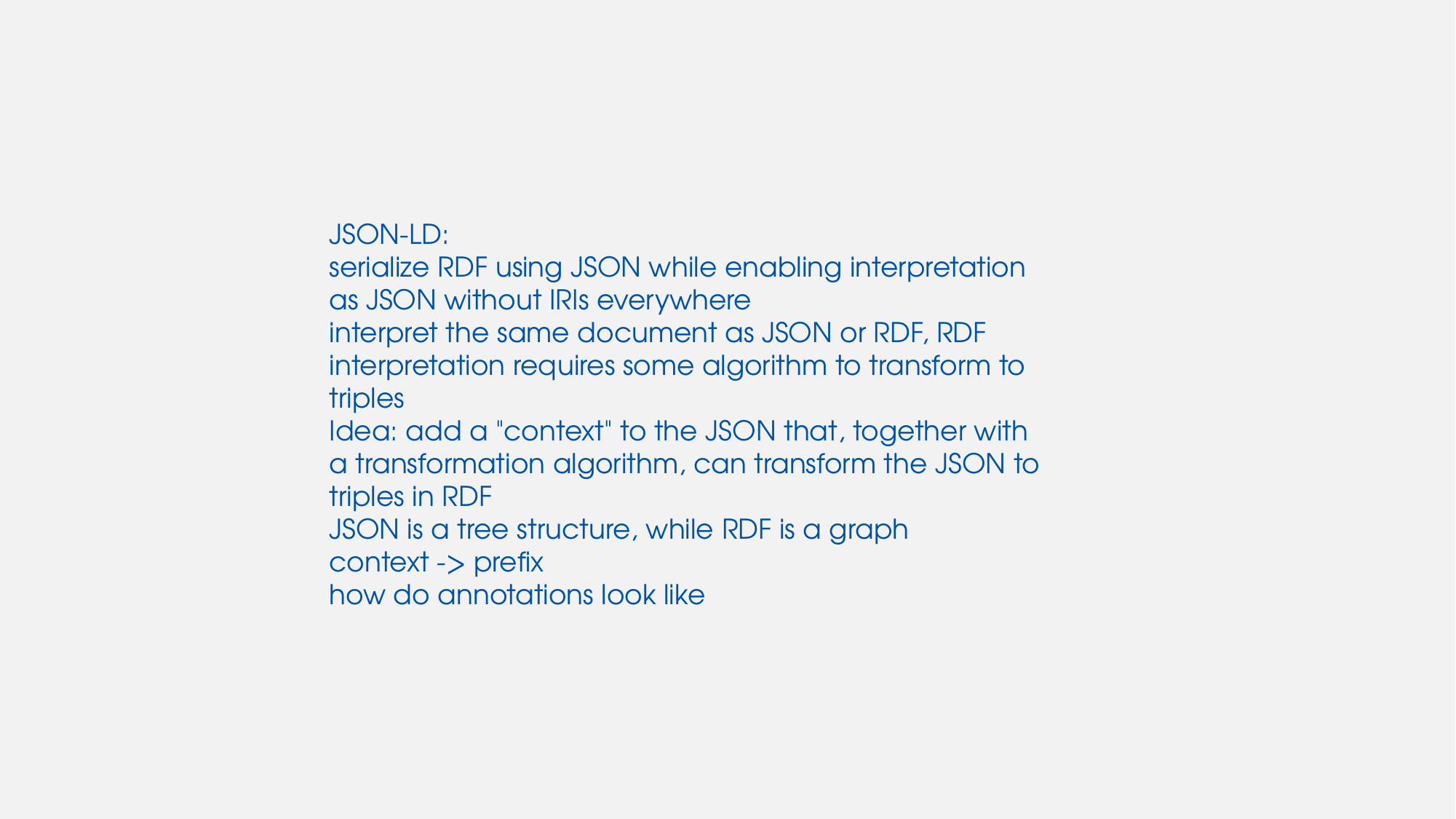

JSON-LD:
serialize RDF using JSON while enabling interpretation as JSON without IRIs everywhere
interpret the same document as JSON or RDF, RDF interpretation requires some algorithm to transform to triples
Idea: add a "context" to the JSON that, together with a transformation algorithm, can transform the JSON to triples in RDF
JSON is a tree structure, while RDF is a graph
context -> prefix
how do annotations look like